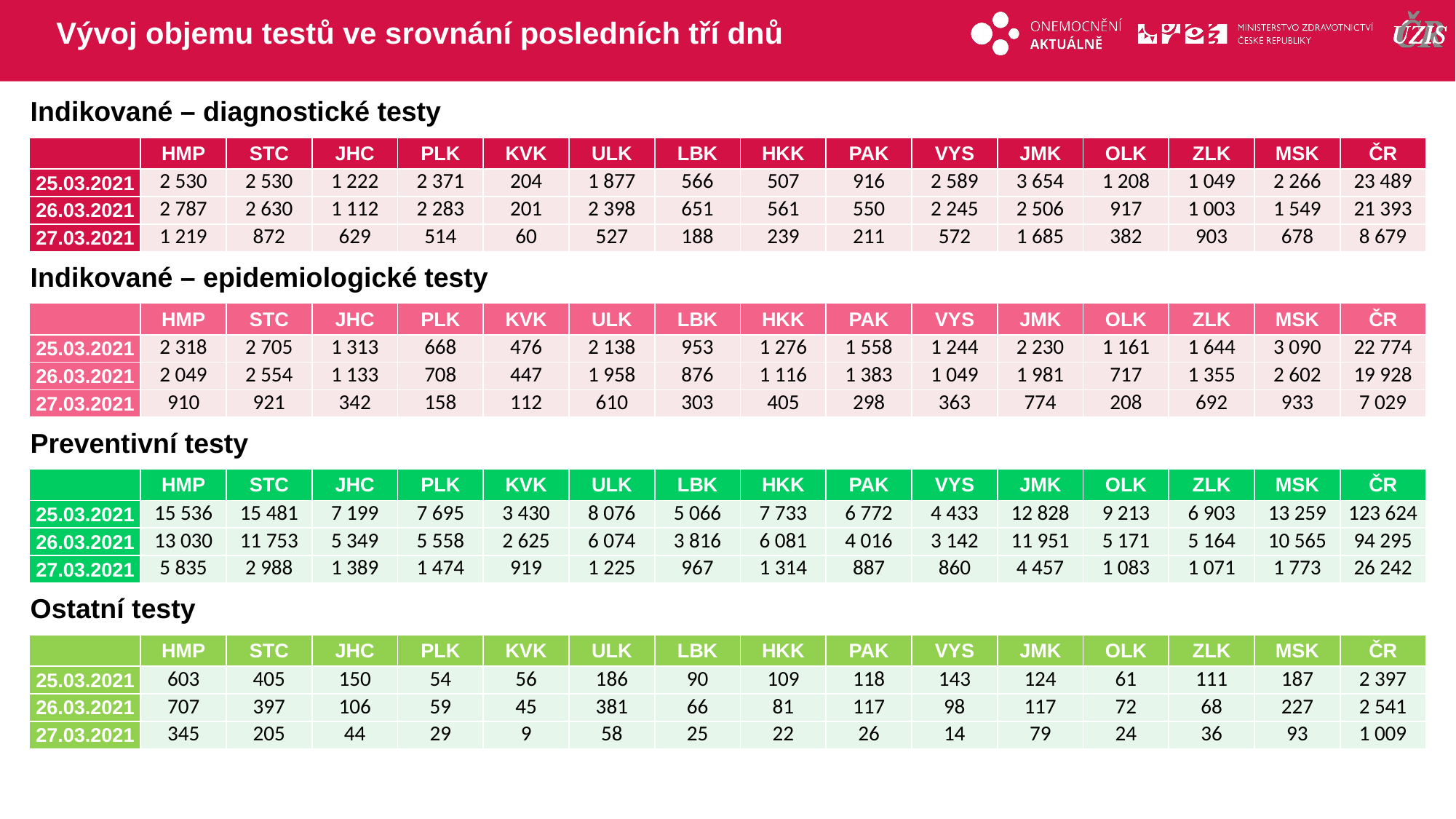

# Vývoj objemu testů ve srovnání posledních tří dnů
| Indikované – diagnostické testy |  |  |  |  |  |  |  |  |  |  |  |  |  |  |  |
| --- | --- | --- | --- | --- | --- | --- | --- | --- | --- | --- | --- | --- | --- | --- | --- |
|  | HMP | STC | JHC | PLK | KVK | ULK | LBK | HKK | PAK | VYS | JMK | OLK | ZLK | MSK | ČR |
| 25.03.2021 | 2 530 | 2 530 | 1 222 | 2 371 | 204 | 1 877 | 566 | 507 | 916 | 2 589 | 3 654 | 1 208 | 1 049 | 2 266 | 23 489 |
| 26.03.2021 | 2 787 | 2 630 | 1 112 | 2 283 | 201 | 2 398 | 651 | 561 | 550 | 2 245 | 2 506 | 917 | 1 003 | 1 549 | 21 393 |
| 27.03.2021 | 1 219 | 872 | 629 | 514 | 60 | 527 | 188 | 239 | 211 | 572 | 1 685 | 382 | 903 | 678 | 8 679 |
| Indikované – epidemiologické testy |  |  |  |  |  |  |  |  |  |  |  |  |  |  |  |
|  | HMP | STC | JHC | PLK | KVK | ULK | LBK | HKK | PAK | VYS | JMK | OLK | ZLK | MSK | ČR |
| 25.03.2021 | 2 318 | 2 705 | 1 313 | 668 | 476 | 2 138 | 953 | 1 276 | 1 558 | 1 244 | 2 230 | 1 161 | 1 644 | 3 090 | 22 774 |
| 26.03.2021 | 2 049 | 2 554 | 1 133 | 708 | 447 | 1 958 | 876 | 1 116 | 1 383 | 1 049 | 1 981 | 717 | 1 355 | 2 602 | 19 928 |
| 27.03.2021 | 910 | 921 | 342 | 158 | 112 | 610 | 303 | 405 | 298 | 363 | 774 | 208 | 692 | 933 | 7 029 |
| Preventivní testy |  |  |  |  |  |  |  |  |  |  |  |  |  |  |  |
|  | HMP | STC | JHC | PLK | KVK | ULK | LBK | HKK | PAK | VYS | JMK | OLK | ZLK | MSK | ČR |
| 25.03.2021 | 15 536 | 15 481 | 7 199 | 7 695 | 3 430 | 8 076 | 5 066 | 7 733 | 6 772 | 4 433 | 12 828 | 9 213 | 6 903 | 13 259 | 123 624 |
| 26.03.2021 | 13 030 | 11 753 | 5 349 | 5 558 | 2 625 | 6 074 | 3 816 | 6 081 | 4 016 | 3 142 | 11 951 | 5 171 | 5 164 | 10 565 | 94 295 |
| 27.03.2021 | 5 835 | 2 988 | 1 389 | 1 474 | 919 | 1 225 | 967 | 1 314 | 887 | 860 | 4 457 | 1 083 | 1 071 | 1 773 | 26 242 |
| Ostatní testy |  |  |  |  |  |  |  |  |  |  |  |  |  |  |  |
|  | HMP | STC | JHC | PLK | KVK | ULK | LBK | HKK | PAK | VYS | JMK | OLK | ZLK | MSK | ČR |
| 25.03.2021 | 603 | 405 | 150 | 54 | 56 | 186 | 90 | 109 | 118 | 143 | 124 | 61 | 111 | 187 | 2 397 |
| 26.03.2021 | 707 | 397 | 106 | 59 | 45 | 381 | 66 | 81 | 117 | 98 | 117 | 72 | 68 | 227 | 2 541 |
| 27.03.2021 | 345 | 205 | 44 | 29 | 9 | 58 | 25 | 22 | 26 | 14 | 79 | 24 | 36 | 93 | 1 009 |